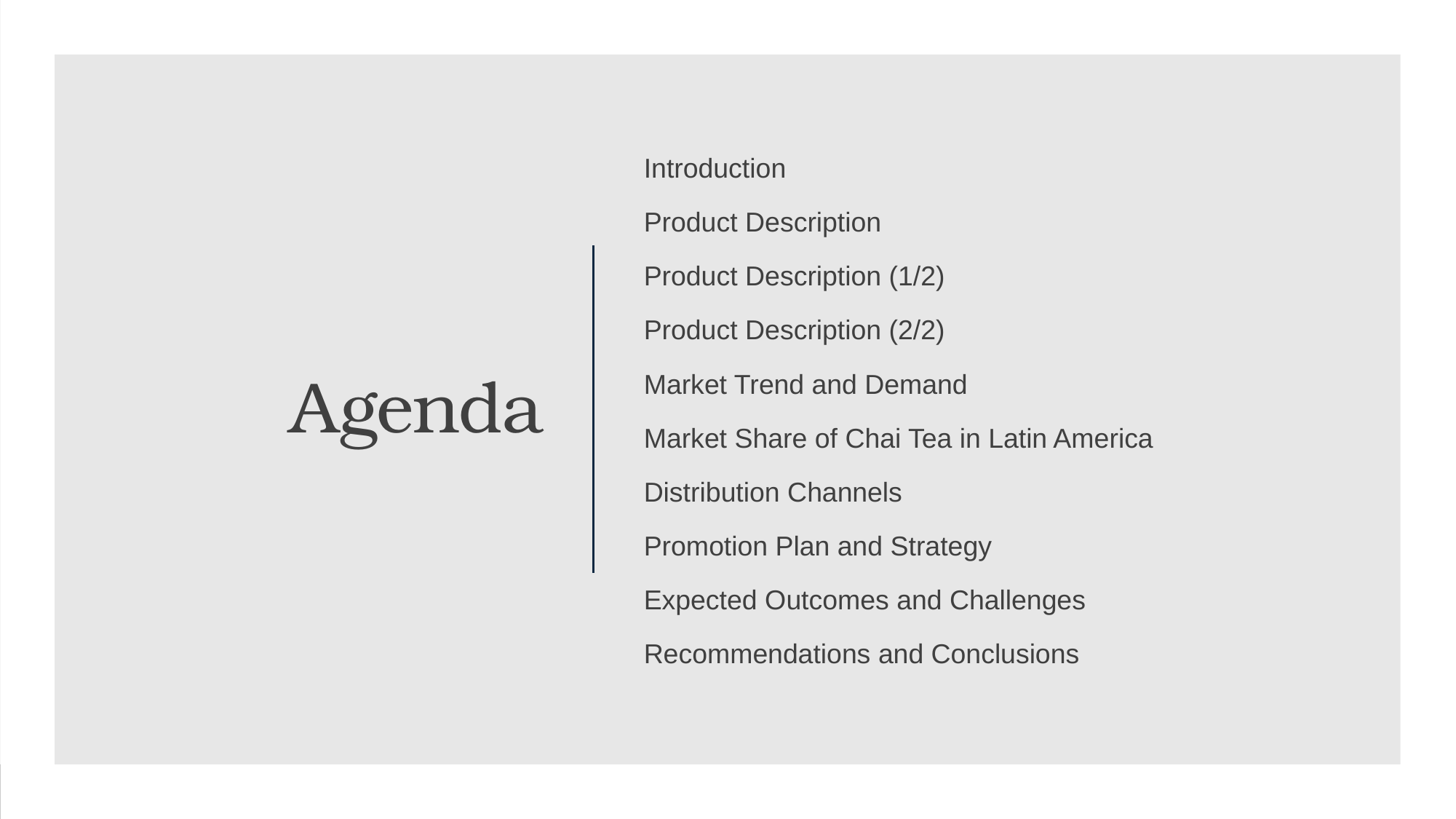

Introduction
Product Description
Product Description (1/2)
Product Description (2/2)
Market Trend and Demand
Market Share of Chai Tea in Latin America
Distribution Channels
Promotion Plan and Strategy
Expected Outcomes and Challenges
Recommendations and Conclusions
# Agenda